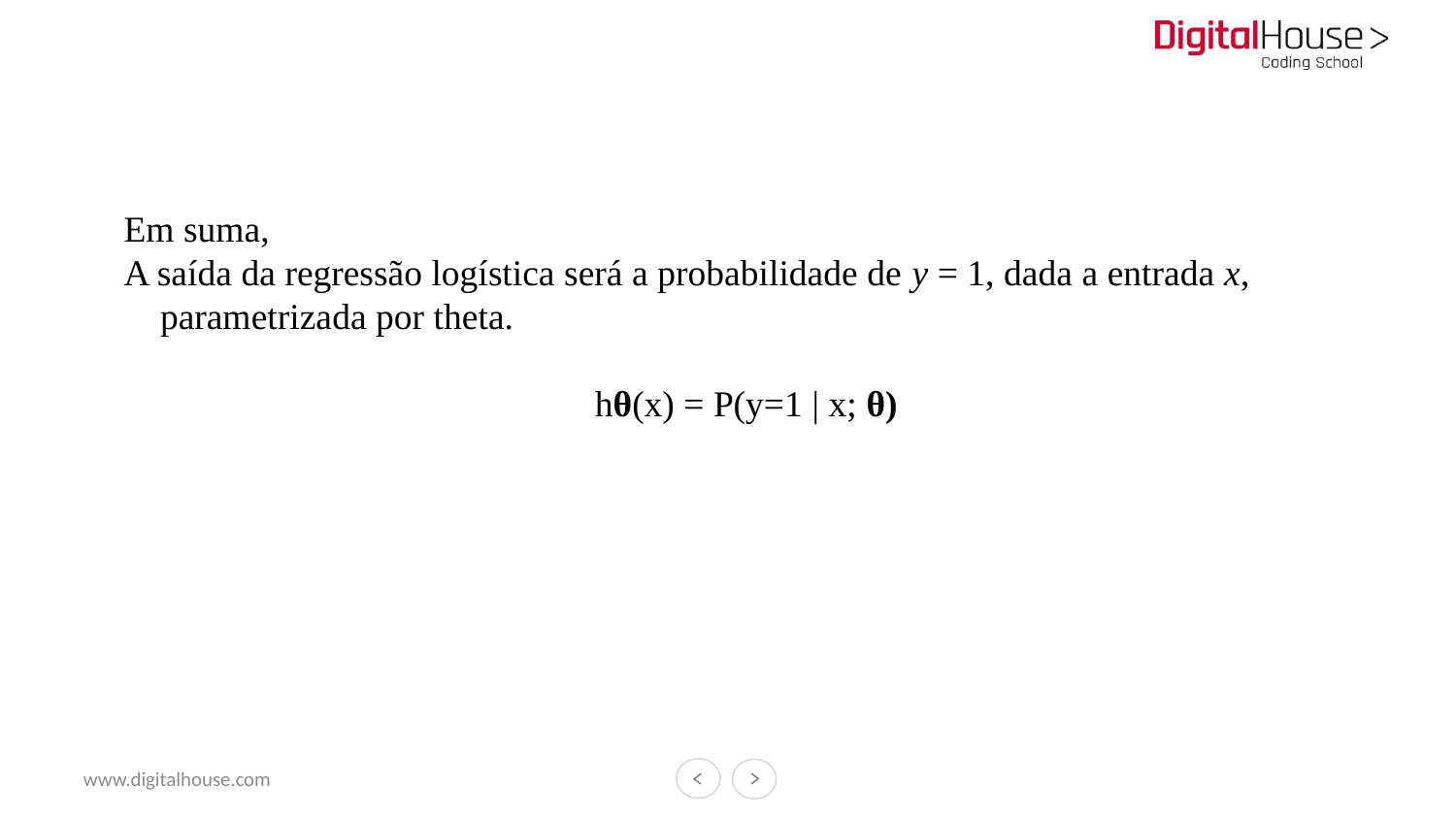

#
Em suma,
A saída da regressão logística será a probabilidade de y = 1, dada a entrada x, parametrizada por theta.

hθ(x) = P(y=1 | x; θ)